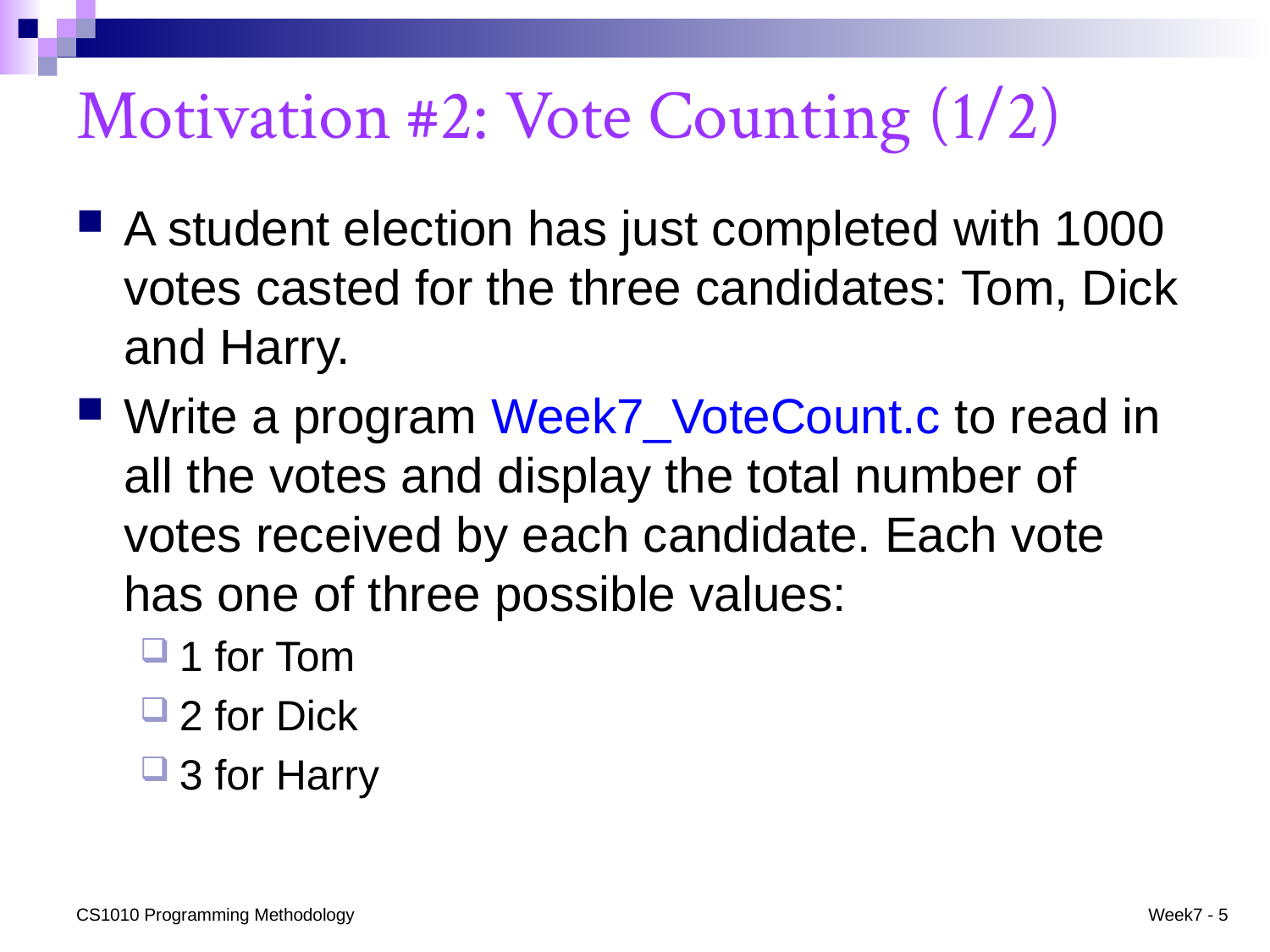

# Motivation #2: Vote Counting (1/2)
A student election has just completed with 1000 votes casted for the three candidates: Tom, Dick and Harry.
Write a program Week7_VoteCount.c to read in all the votes and display the total number of votes received by each candidate. Each vote has one of three possible values:
1 for Tom
2 for Dick
3 for Harry
CS1010 Programming Methodology
Week7 - 5